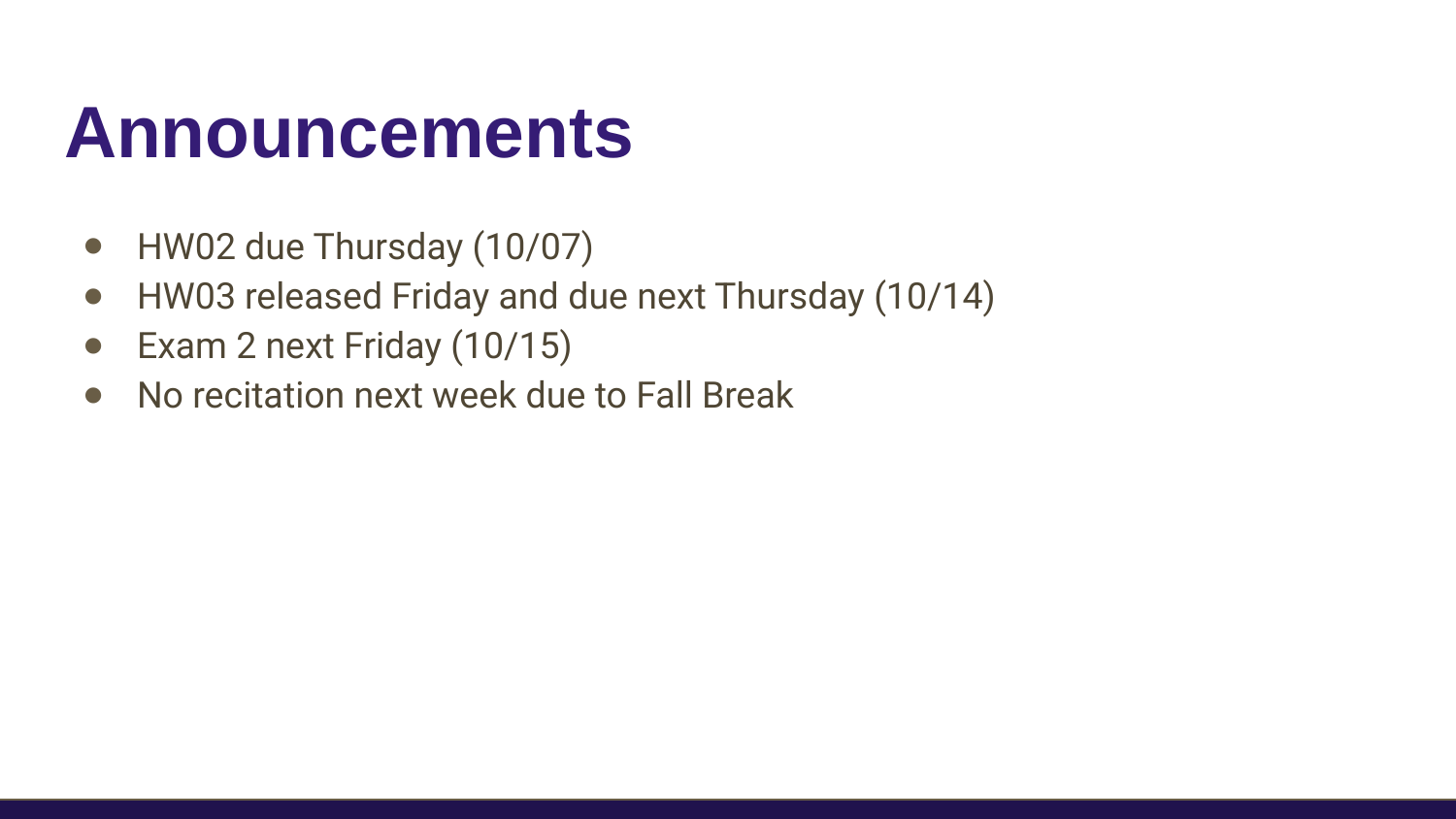

# Announcements
HW02 due Thursday (10/07)
HW03 released Friday and due next Thursday (10/14)
Exam 2 next Friday (10/15)
No recitation next week due to Fall Break